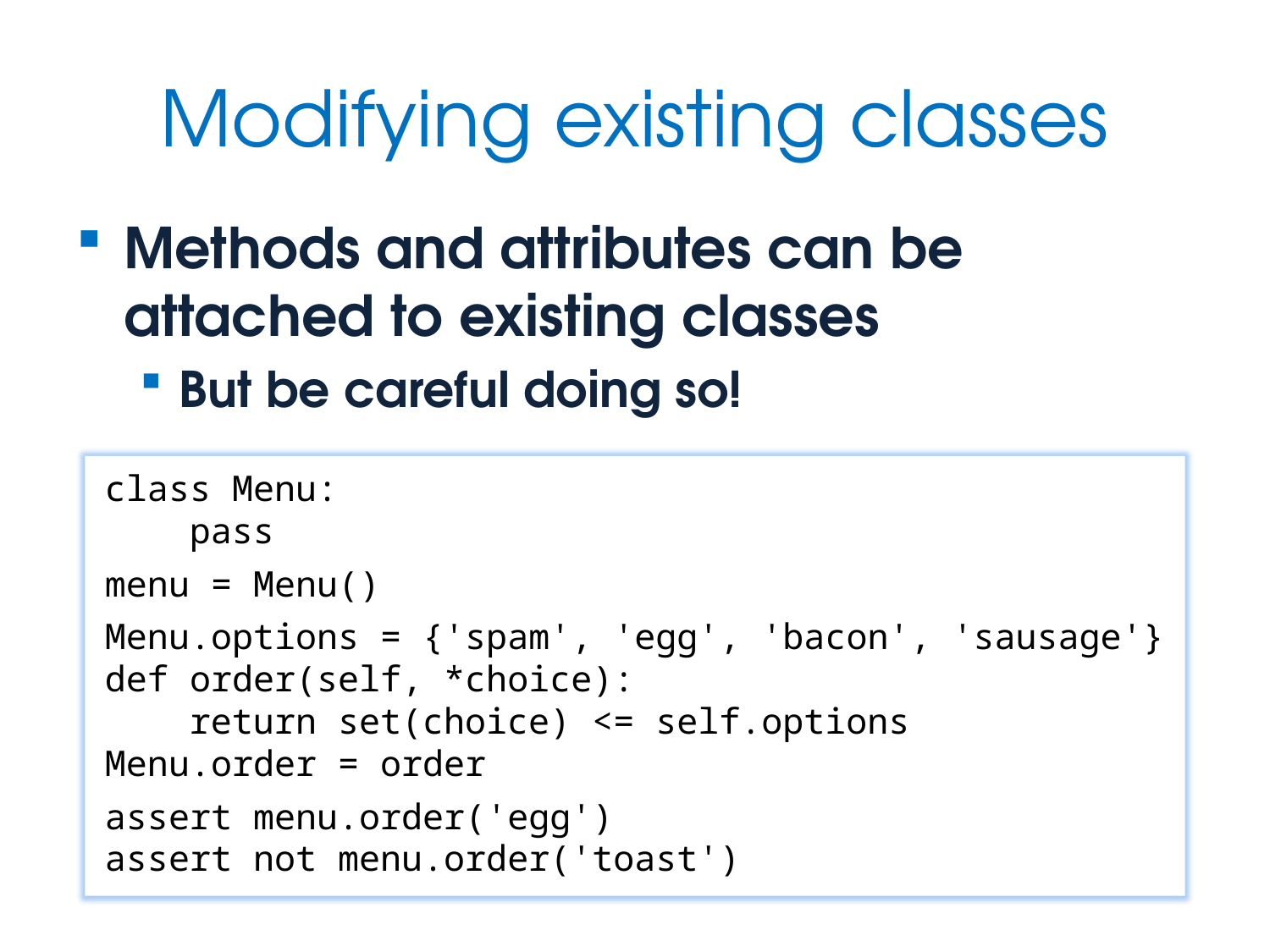

# Modifying existing classes
Methods and attributes can be attached to existing classes
But be careful doing so!
class Menu:
    pass
menu = Menu()
Menu.options = {'spam', 'egg', 'bacon', 'sausage'}
def order(self, *choice):
    return set(choice) <= self.options
Menu.order = order
assert menu.order('egg')
assert not menu.order('toast')